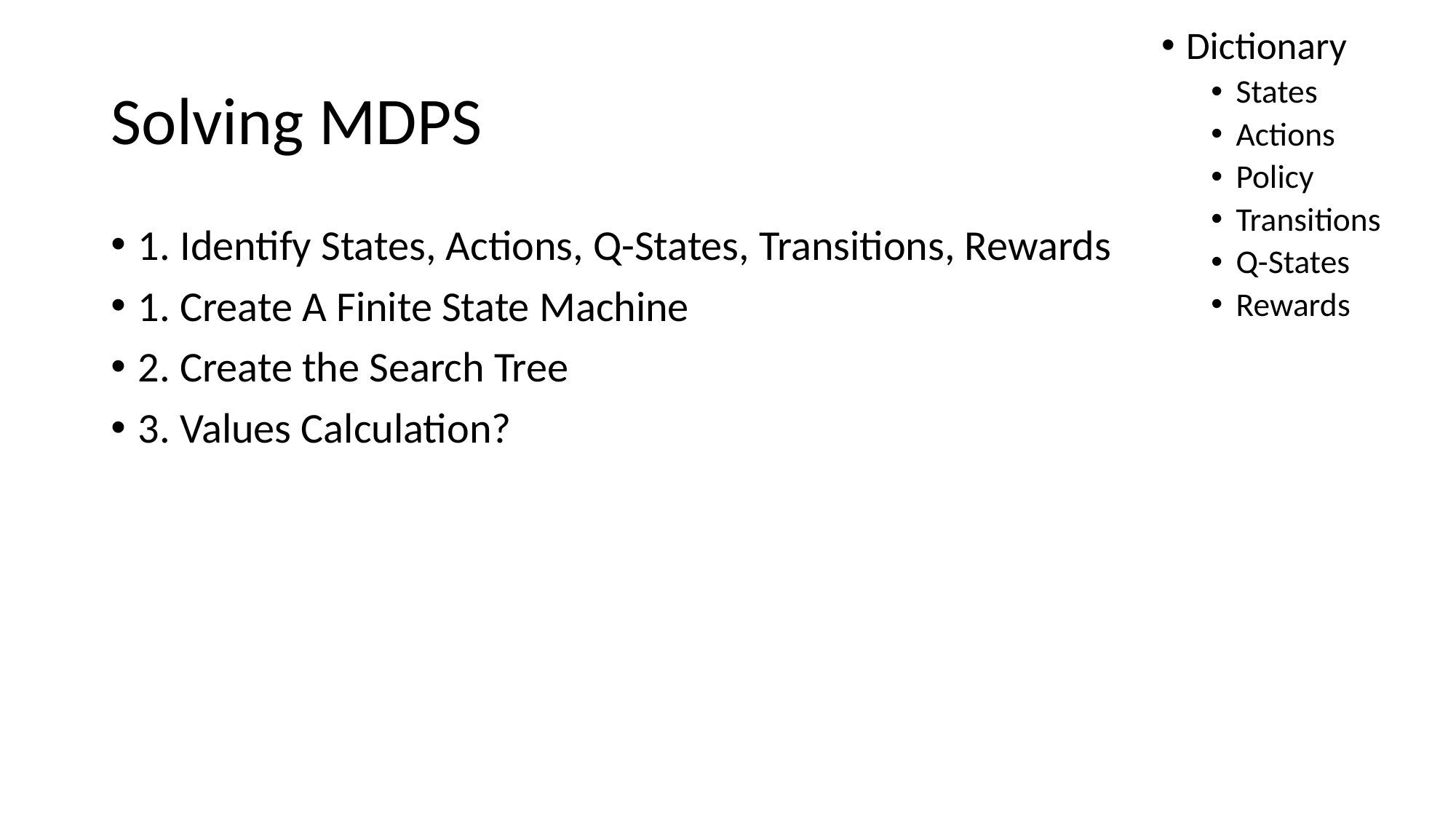

Dictionary
States
Actions
Policy
Transitions
Q-States
Rewards

# Solving MDPS
1. Identify States, Actions, Q-States, Transitions, Rewards
1. Create A Finite State Machine
2. Create the Search Tree
3. Values Calculation?